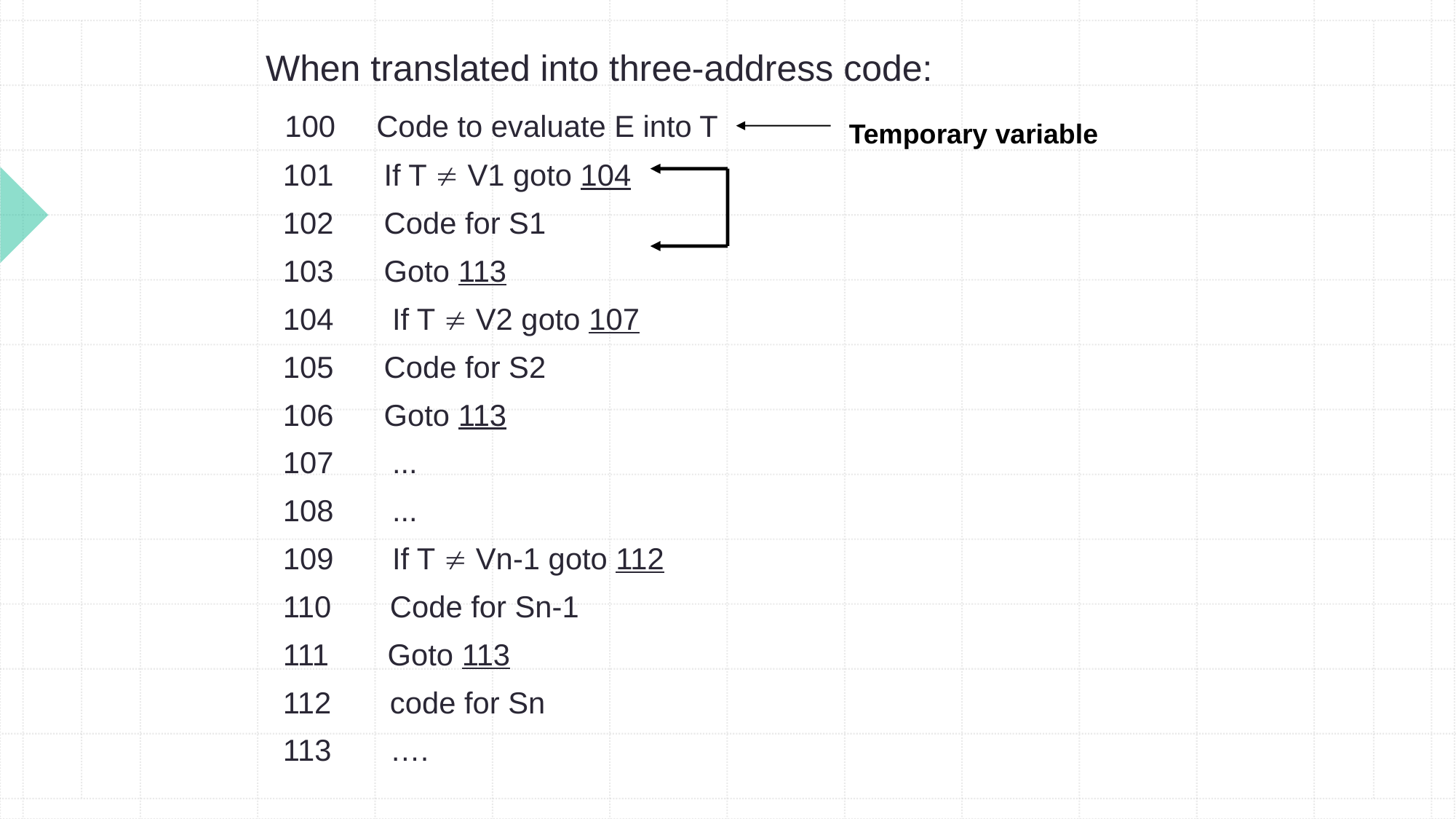

# When translated into three-address code:
 100    Code to evaluate E into T
 101      If T ≠ V1 goto 104
 102      Code for S1
 103      Goto 113
 104       If T ≠ V2 goto 107
 105      Code for S2
 106      Goto 113
 107       ...
 108       ...
 109       If T ≠ Vn-1 goto 112
 110       Code for Sn-1
 111       Goto 113
 112       code for Sn
 113       ….
Temporary variable